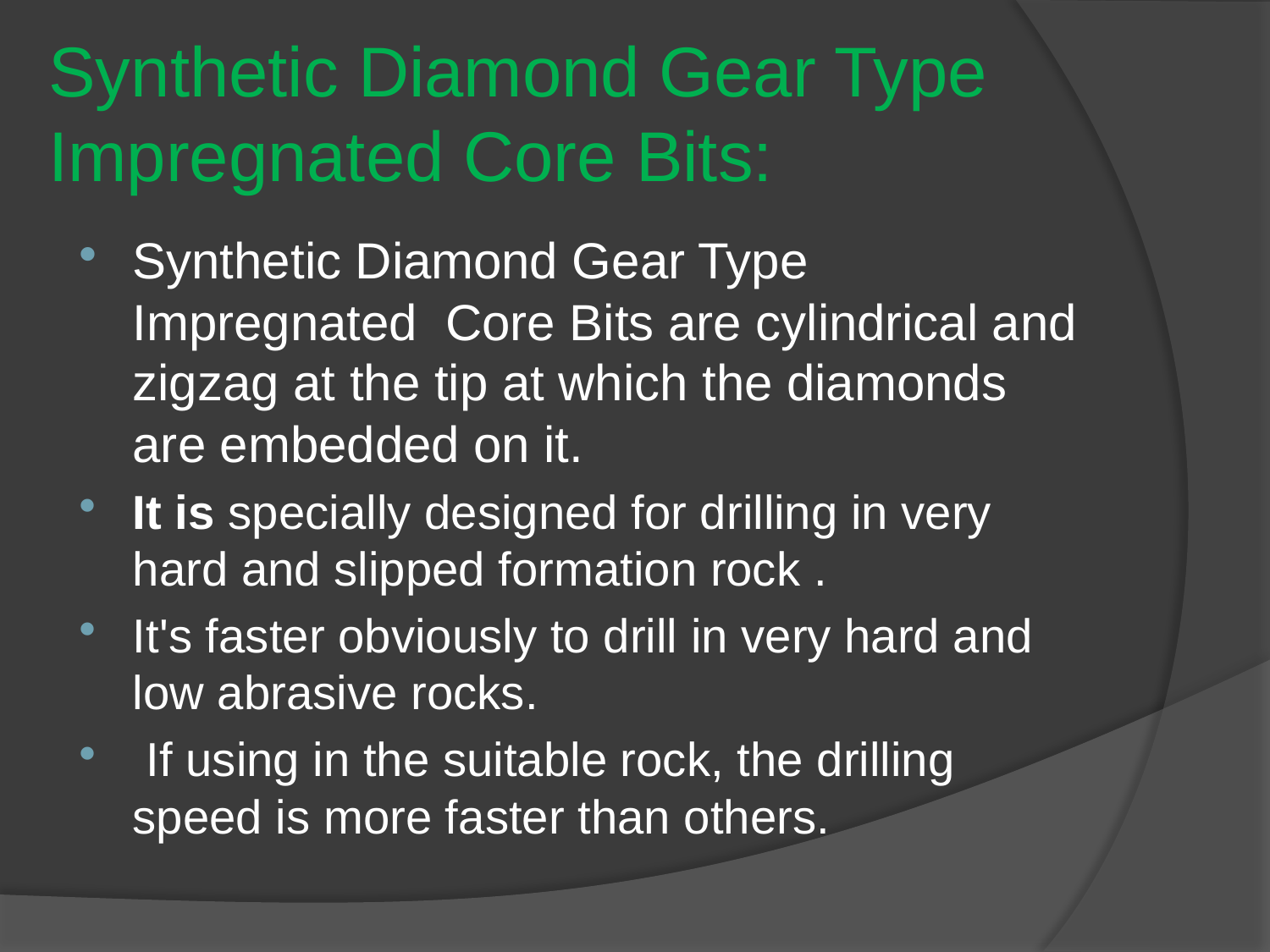

# Synthetic Diamond Gear Type Impregnated Core Bits:
Synthetic Diamond Gear Type Impregnated  Core Bits are cylindrical and zigzag at the tip at which the diamonds are embedded on it.
It is specially designed for drilling in very hard and slipped formation rock .
It's faster obviously to drill in very hard and low abrasive rocks.
 If using in the suitable rock, the drilling speed is more faster than others.